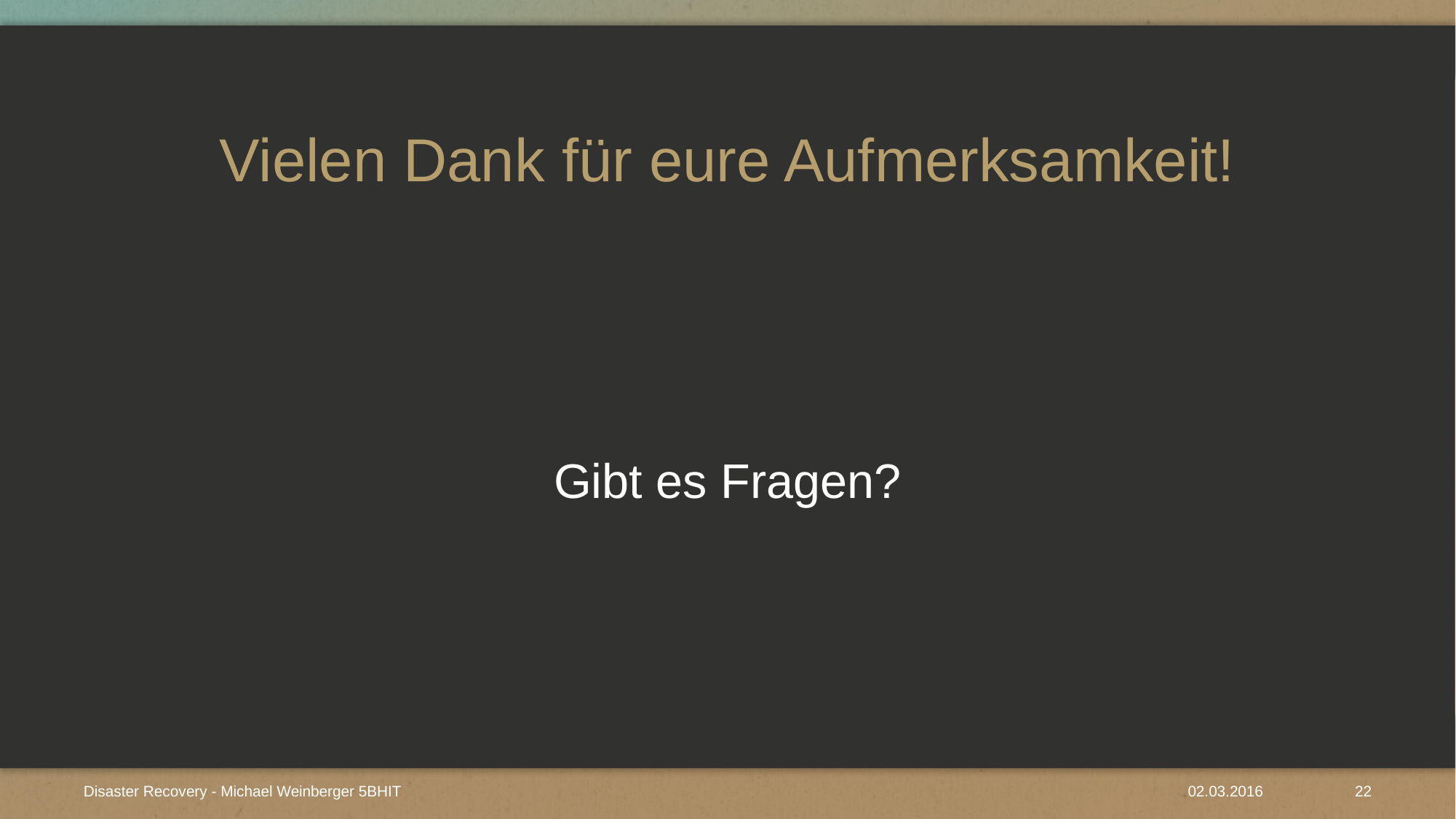

# Vielen Dank für eure Aufmerksamkeit!
Gibt es Fragen?
Disaster Recovery - Michael Weinberger 5BHIT
02.03.2016
22